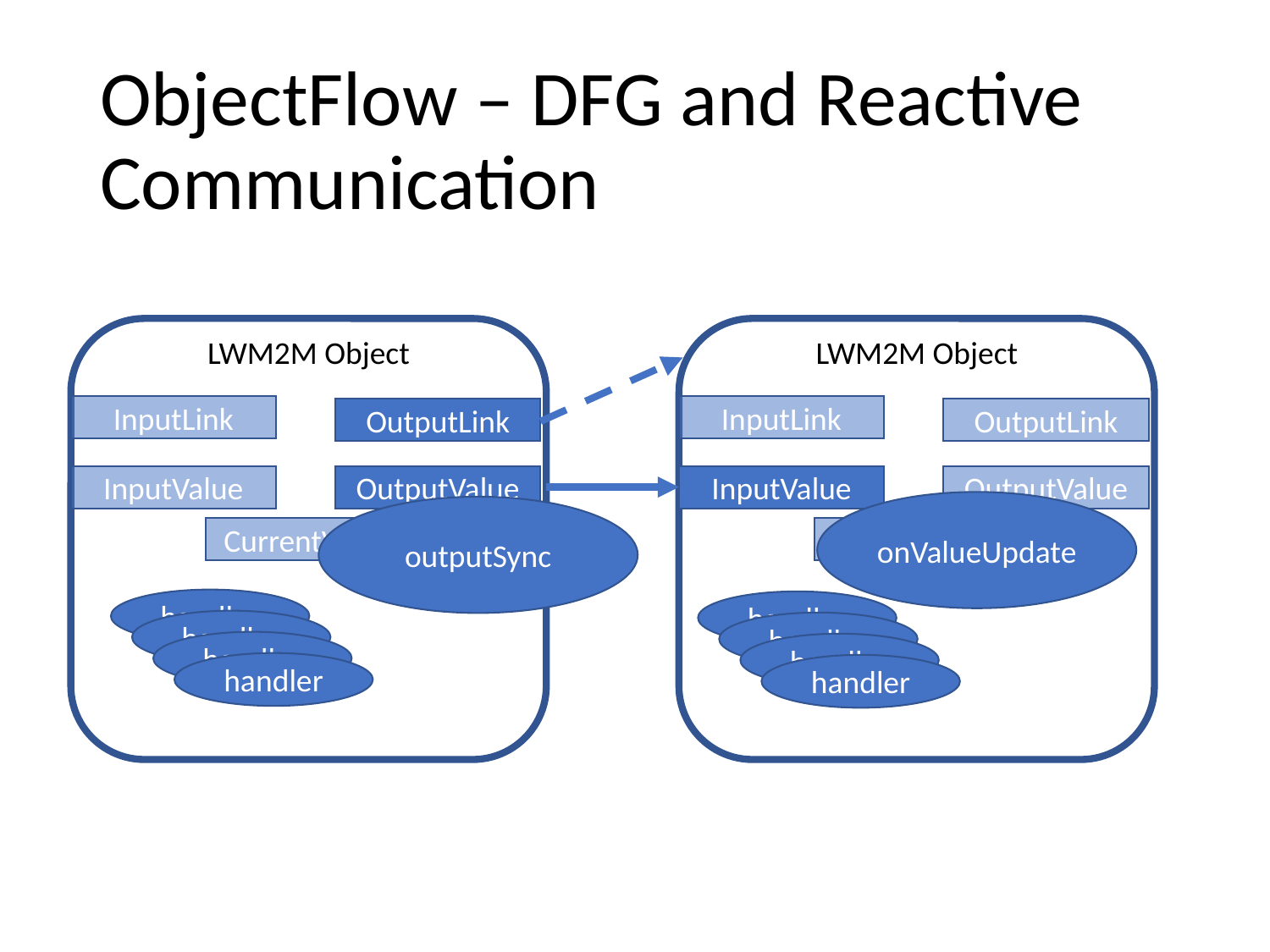

# ObjectFlow – DFG and Reactive Communication

LWM2M Object
InputLink
OutputLink
InputValue
OutputValue
CurrentValue

LWM2M Object
InputLink
OutputLink
InputValue
OutputValue
CurrentValue
onValueUpdate
outputSync
handler
handler
handler
handler
handler
handler
handler
handler